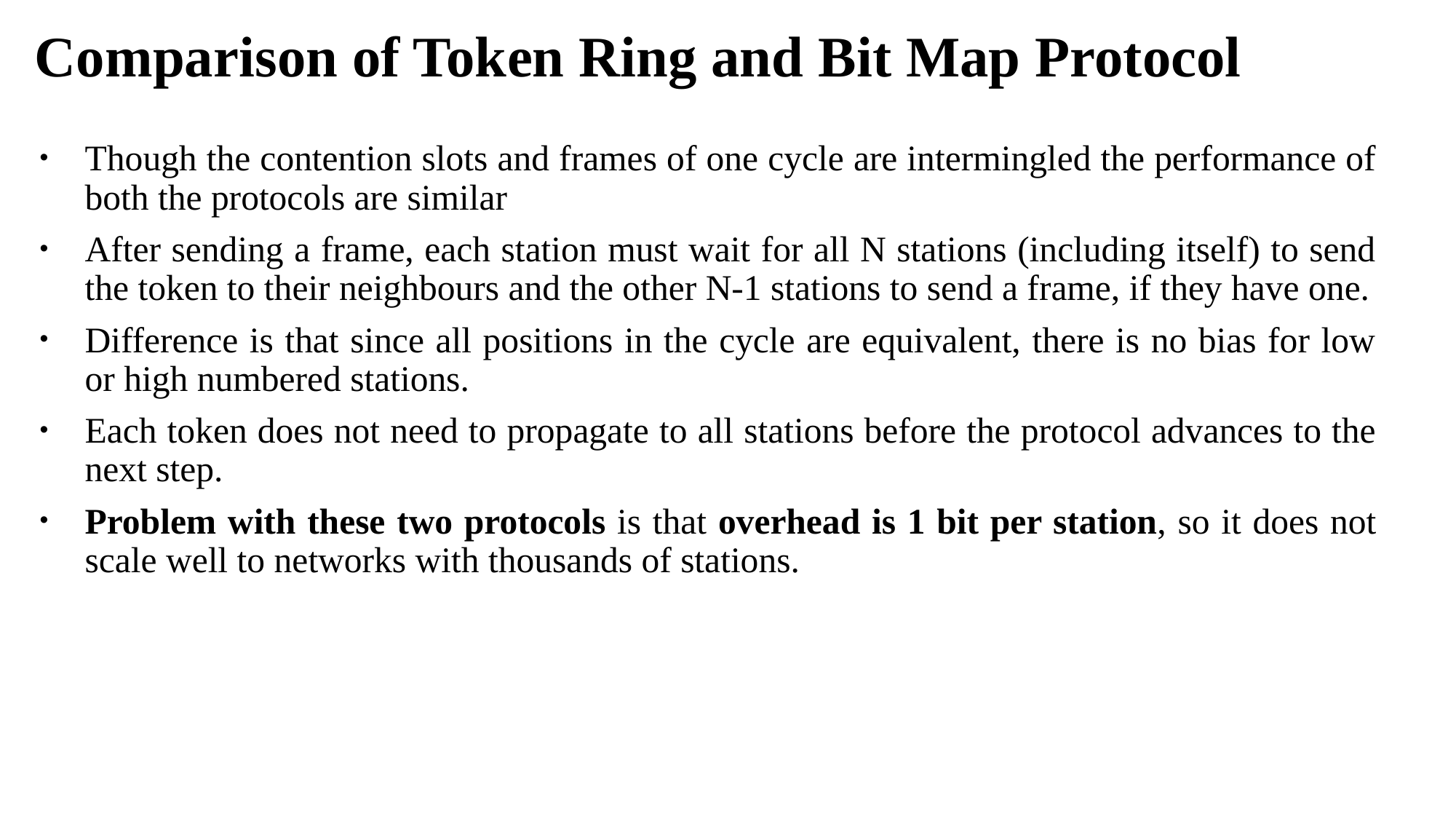

# Comparison of Token Ring and Bit Map Protocol
Though the contention slots and frames of one cycle are intermingled the performance of both the protocols are similar
After sending a frame, each station must wait for all N stations (including itself) to send the token to their neighbours and the other N-1 stations to send a frame, if they have one.
Difference is that since all positions in the cycle are equivalent, there is no bias for low or high numbered stations.
Each token does not need to propagate to all stations before the protocol advances to the next step.
Problem with these two protocols is that overhead is 1 bit per station, so it does not scale well to networks with thousands of stations.